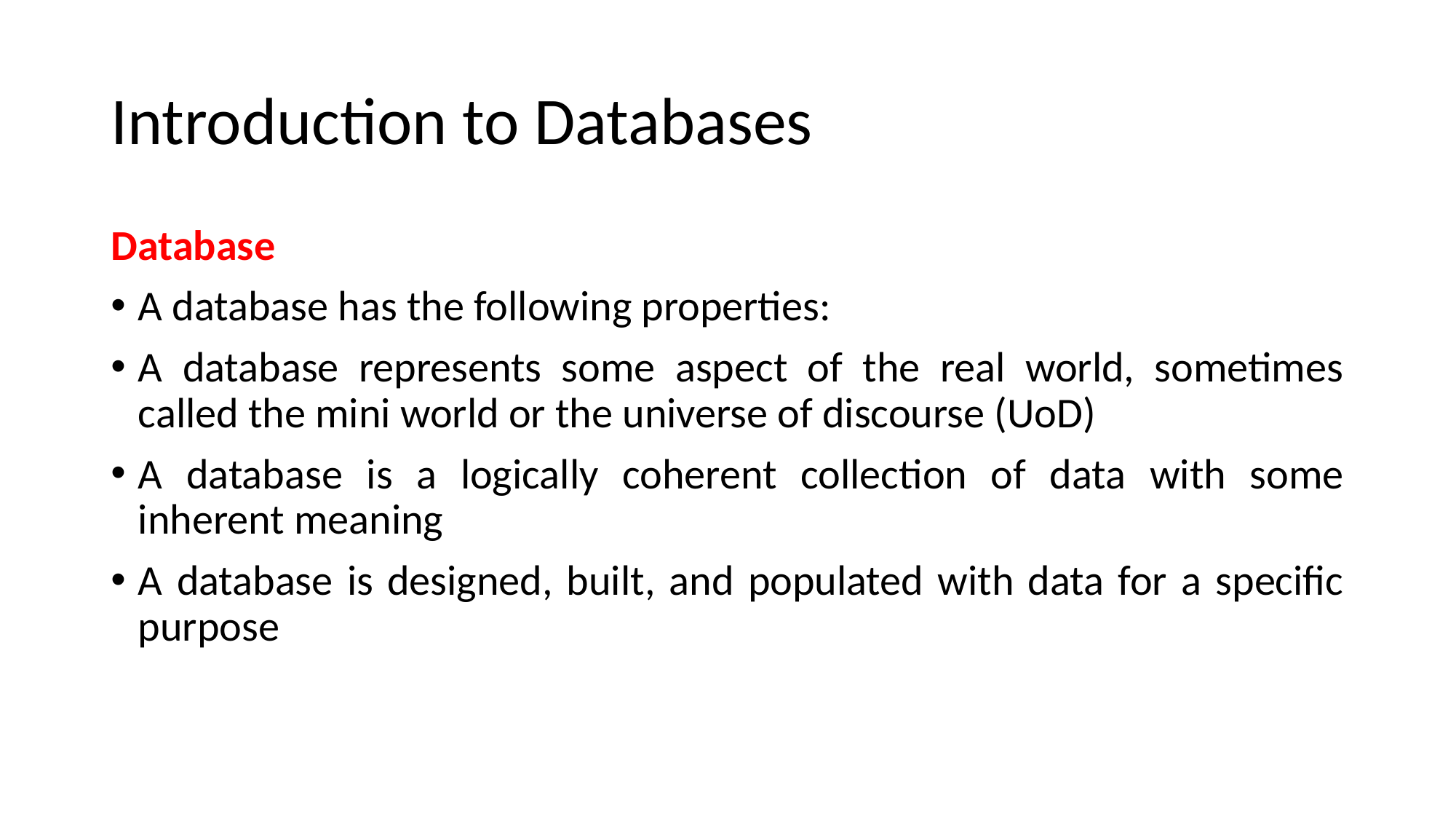

# Introduction to Databases
Database
A database has the following properties:
A database represents some aspect of the real world, sometimes called the mini world or the universe of discourse (UoD)
A database is a logically coherent collection of data with some inherent meaning
A database is designed, built, and populated with data for a specific purpose